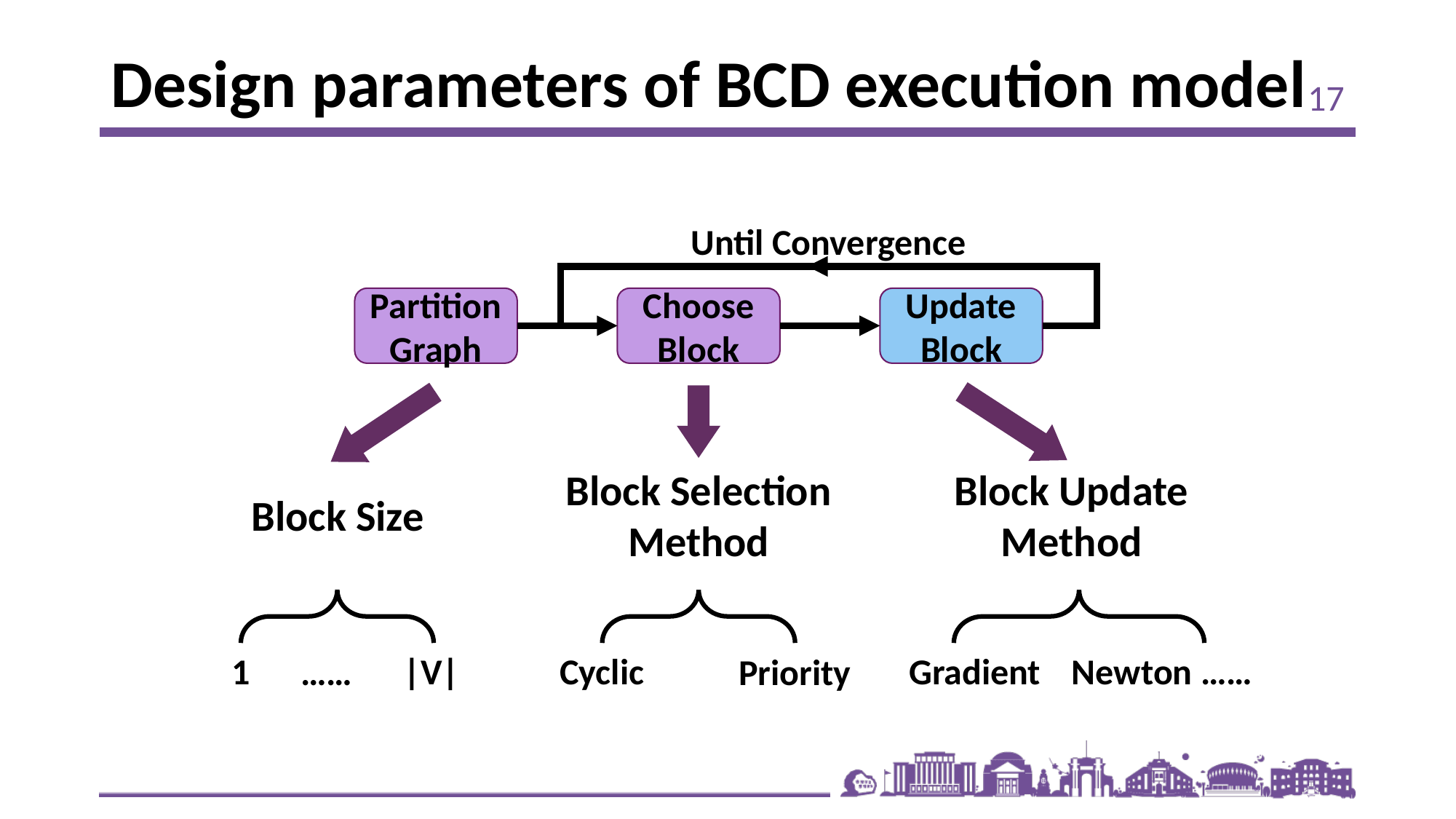

# Design parameters of BCD execution model
17
Until Convergence
Choose Block
Update Block
Partition Graph

Block Update Method

Newton ……
Gradient

Block Size

1
|V|
……
Block Selection Method

Cyclic
Priority